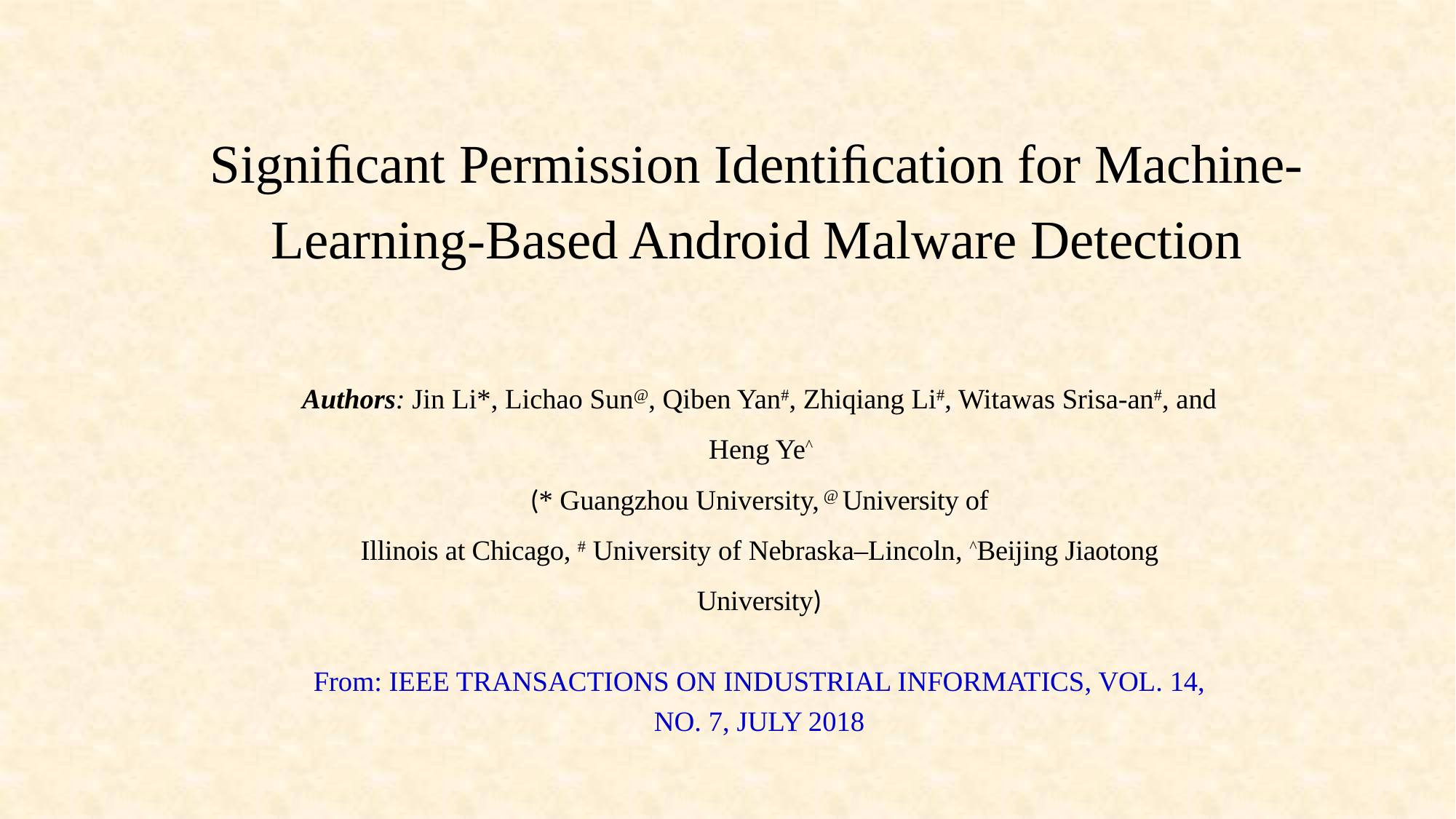

Signiﬁcant Permission Identiﬁcation for Machine-Learning-Based Android Malware Detection
Authors: Jin Li*, Lichao Sun@, Qiben Yan#, Zhiqiang Li#, Witawas Srisa-an#, and  Heng Ye^
(* Guangzhou University, @ University of
Illinois at Chicago, # University of Nebraska–Lincoln, ^Beijing Jiaotong University)

From: IEEE TRANSACTIONS ON INDUSTRIAL INFORMATICS, VOL. 14, NO. 7, JULY 2018